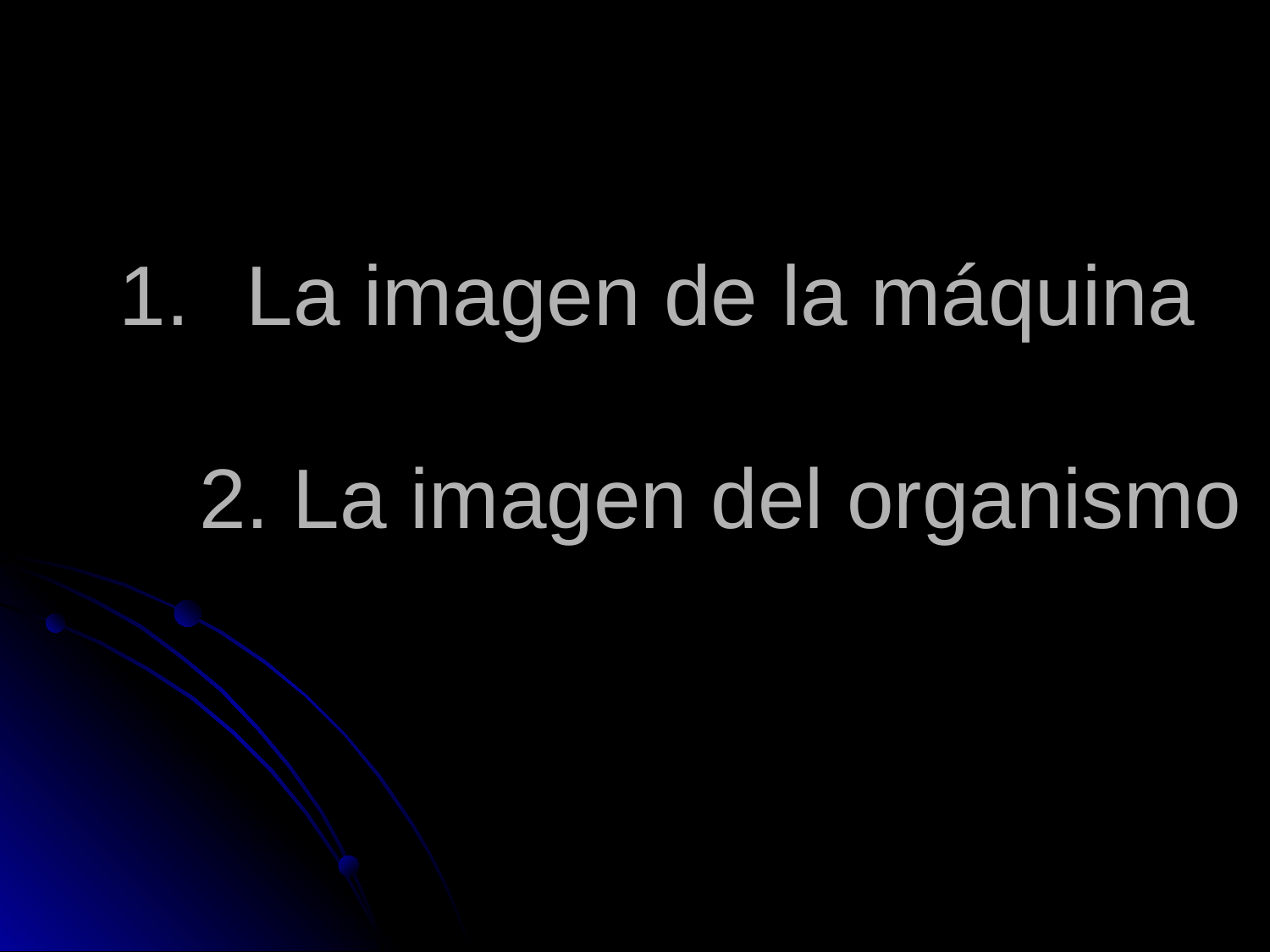

# La imagen de la máquina 2. La imagen del organismo